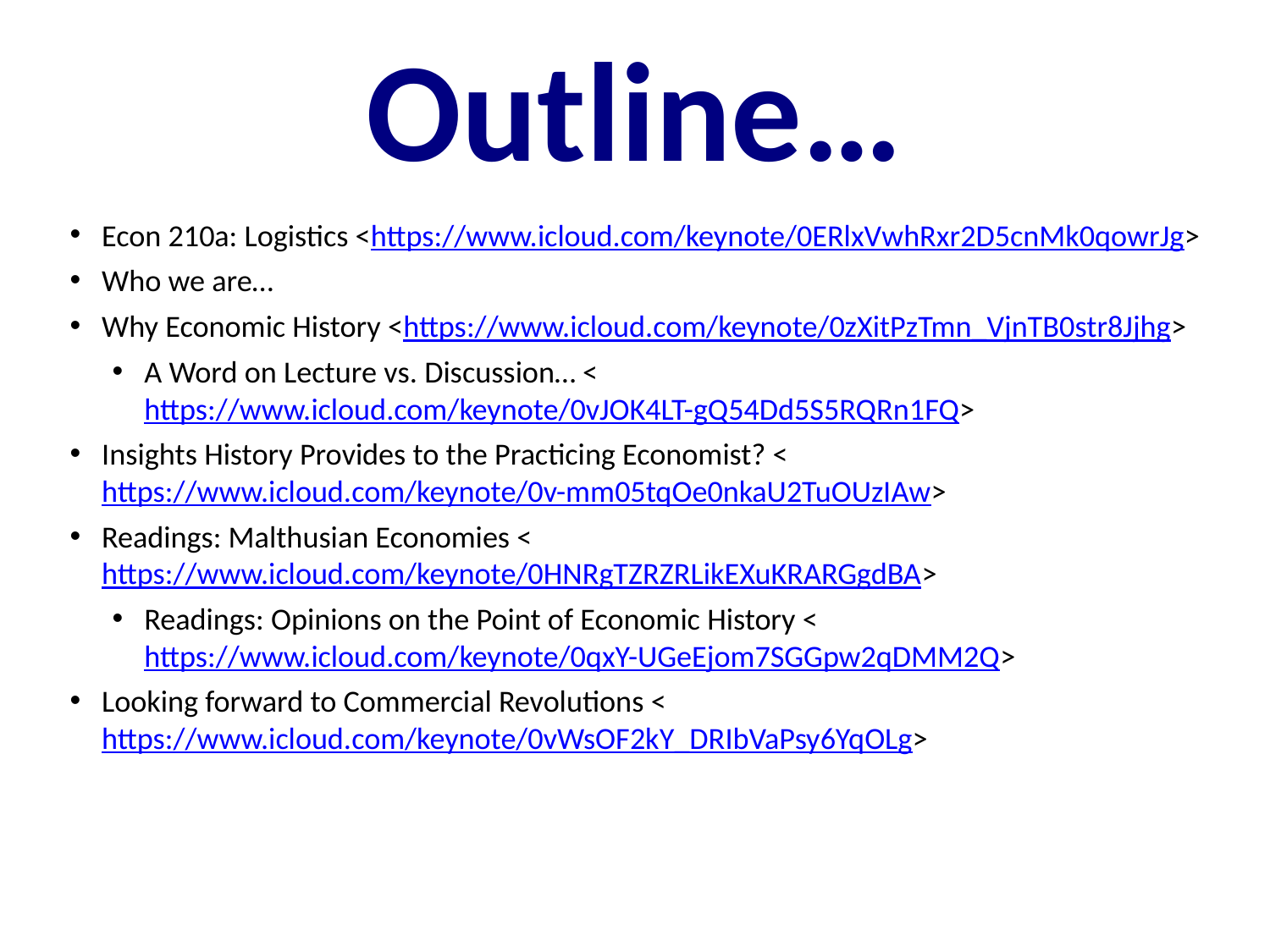

Outline…
Econ 210a: Logistics <https://www.icloud.com/keynote/0ERlxVwhRxr2D5cnMk0qowrJg>
Who we are…
Why Economic History <https://www.icloud.com/keynote/0zXitPzTmn_VjnTB0str8Jjhg>
A Word on Lecture vs. Discussion… <https://www.icloud.com/keynote/0vJOK4LT-gQ54Dd5S5RQRn1FQ>
Insights History Provides to the Practicing Economist? <https://www.icloud.com/keynote/0v-mm05tqOe0nkaU2TuOUzIAw>
Readings: Malthusian Economies <https://www.icloud.com/keynote/0HNRgTZRZRLikEXuKRARGgdBA>
Readings: Opinions on the Point of Economic History <https://www.icloud.com/keynote/0qxY-UGeEjom7SGGpw2qDMM2Q>
Looking forward to Commercial Revolutions <https://www.icloud.com/keynote/0vWsOF2kY_DRIbVaPsy6YqOLg>